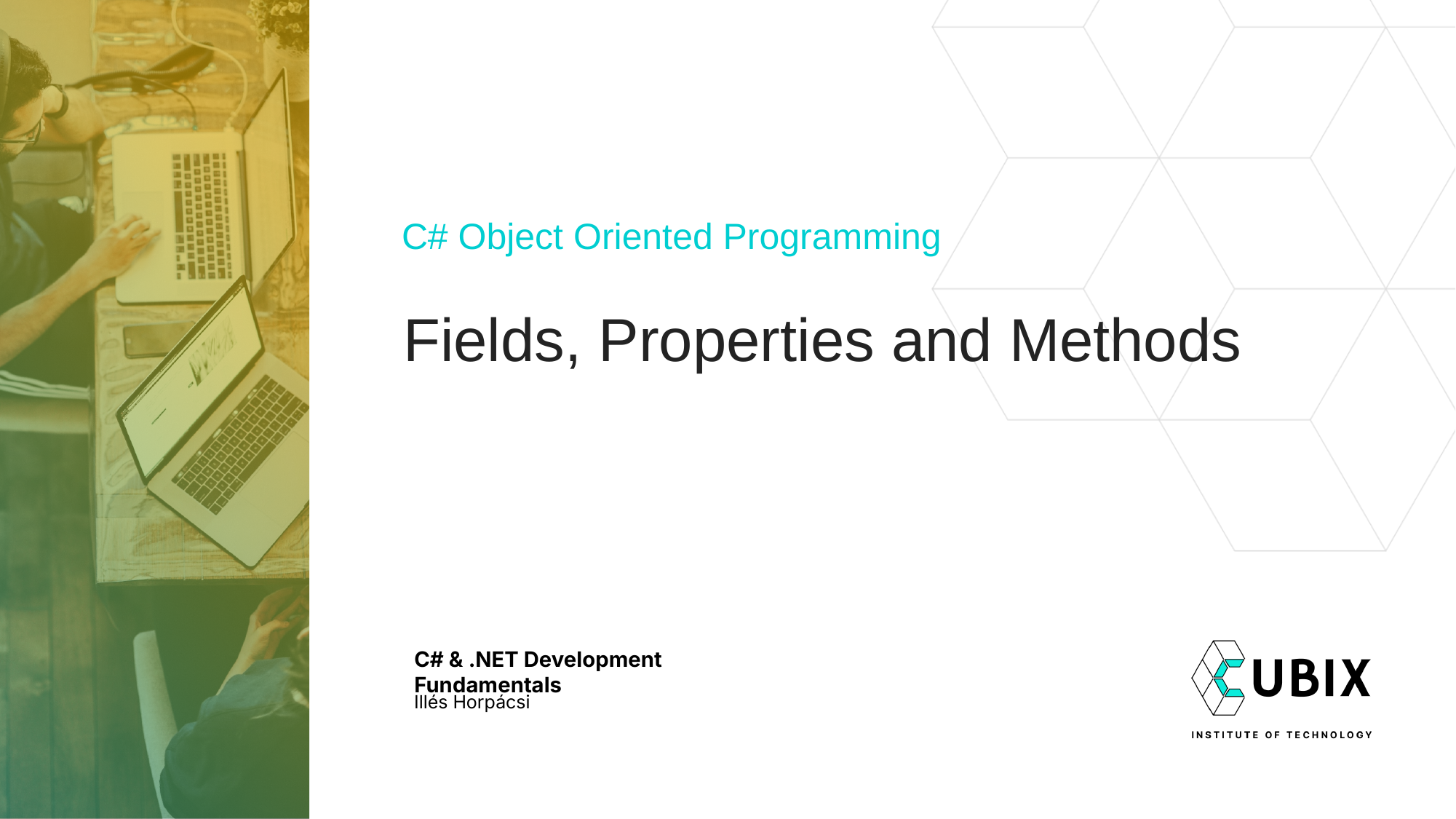

C# Object Oriented Programming
# Fields, Properties and Methods
C# & .NET Development Fundamentals
Illés Horpácsi